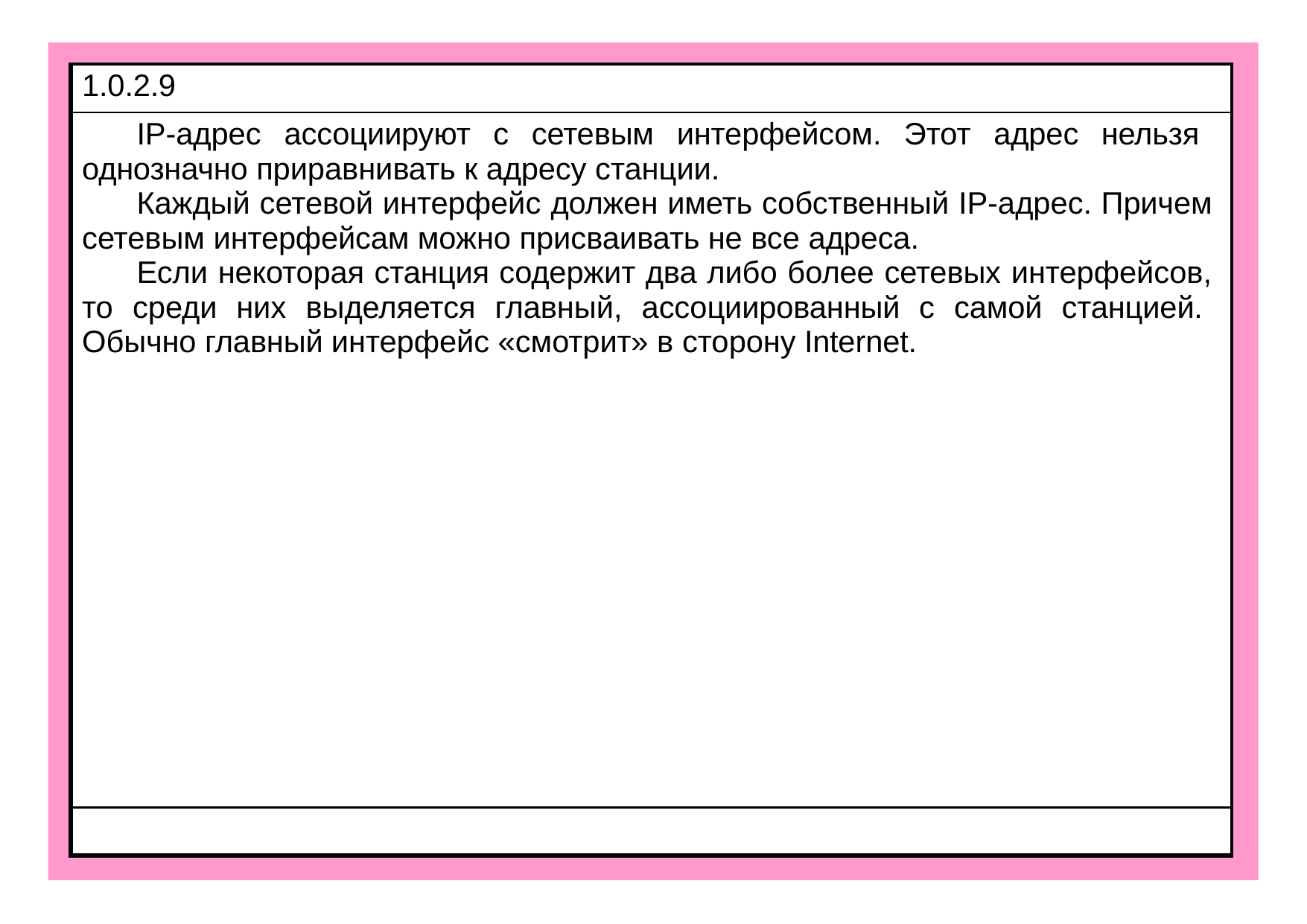

| 1.0.2.9 |
| --- |
| IP-адрес ассоциируют с сетевым интерфейсом. Этот адрес нельзя однозначно приравнивать к адресу станции. Каждый сетевой интерфейс должен иметь собственный IP-адрес. Причем сетевым интерфейсам можно присваивать не все адреса. Если некоторая станция содержит два либо более сетевых интерфейсов, то среди них выделяется главный, ассоциированный с самой станцией. Обычно главный интерфейс «смотрит» в сторону Internet. |
|  |